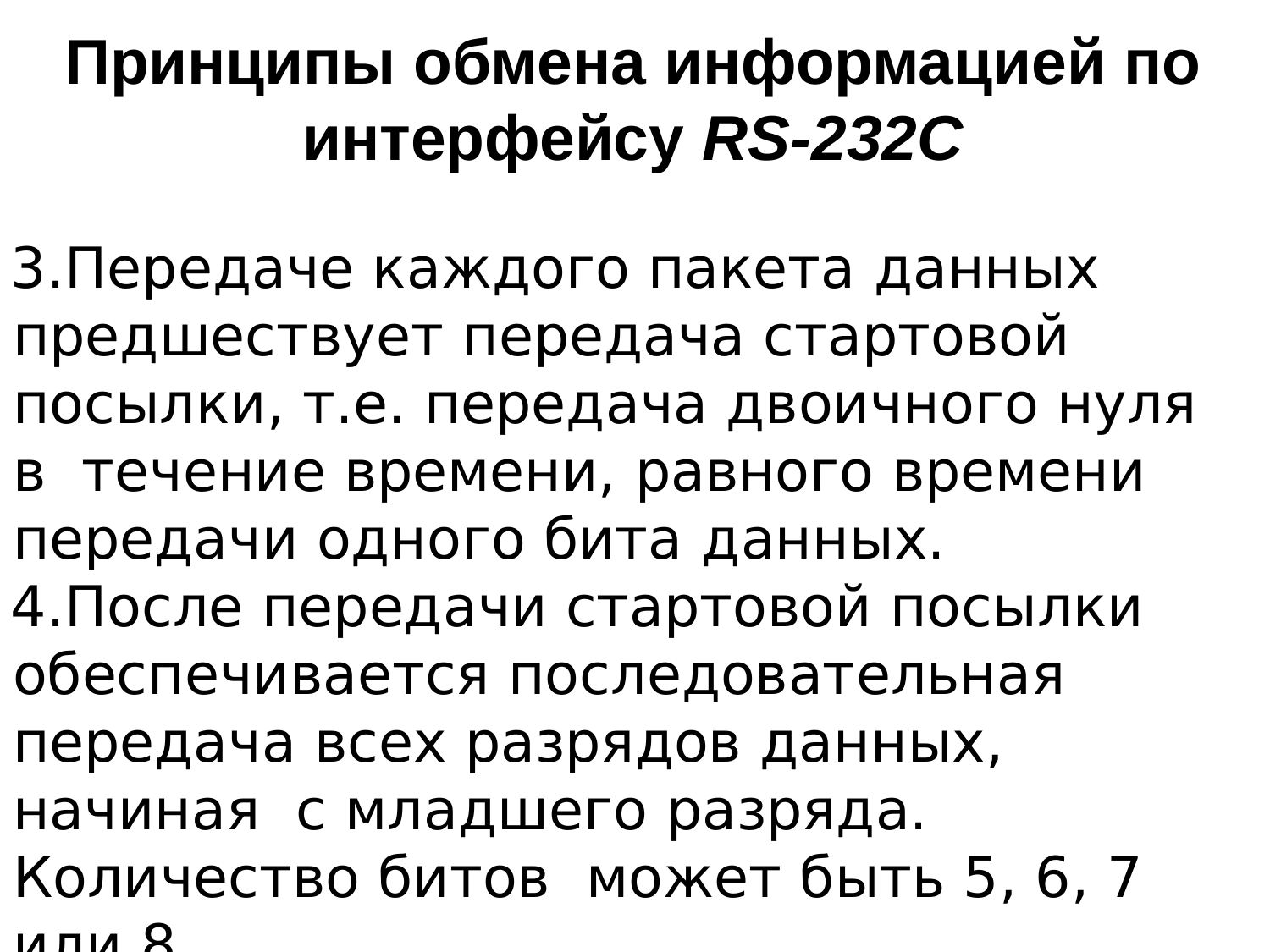

# Принципы обмена информацией по
интерфейсу RS-232C
Передаче каждого пакета данных  предшествует передача стартовой  посылки, т.е. передача двоичного нуля в  течение времени, равного времени  передачи одного бита данных.
После передачи стартовой посылки  обеспечивается последовательная  передача всех разрядов данных, начиная  с младшего разряда. Количество битов  может быть 5, 6, 7 или 8.